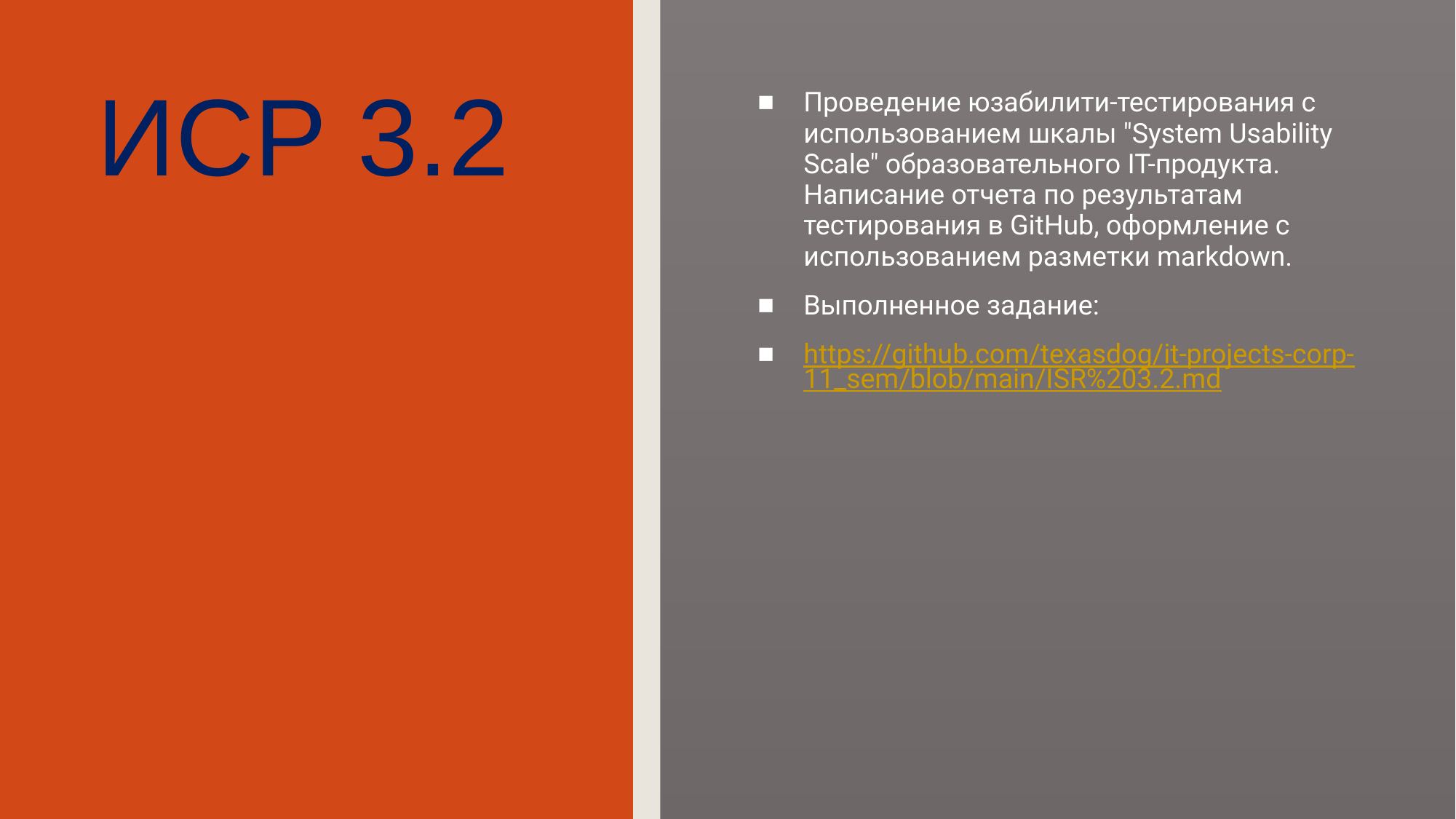

# ИСР 3.2
Проведение юзабилити-тестирования с использованием шкалы "System Usability Scale" образовательного IT-продукта. Написание отчета по результатам тестирования в GitHub, оформление с использованием разметки markdown.
Выполненное задание:
https://github.com/texasdog/it-projects-corp-11_sem/blob/main/ISR%203.2.md